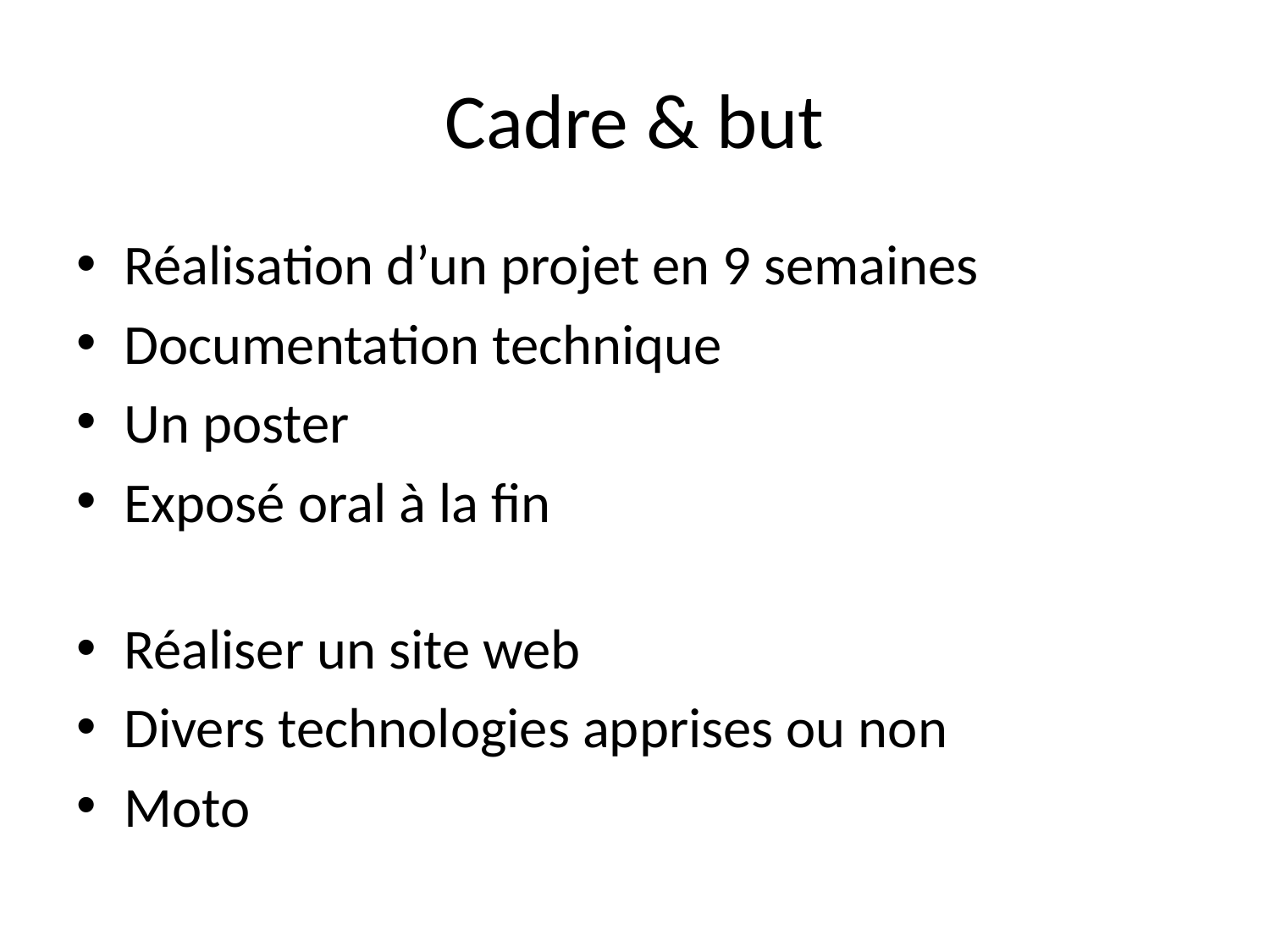

# Cadre & but
Réalisation d’un projet en 9 semaines
Documentation technique
Un poster
Exposé oral à la fin
Réaliser un site web
Divers technologies apprises ou non
Moto